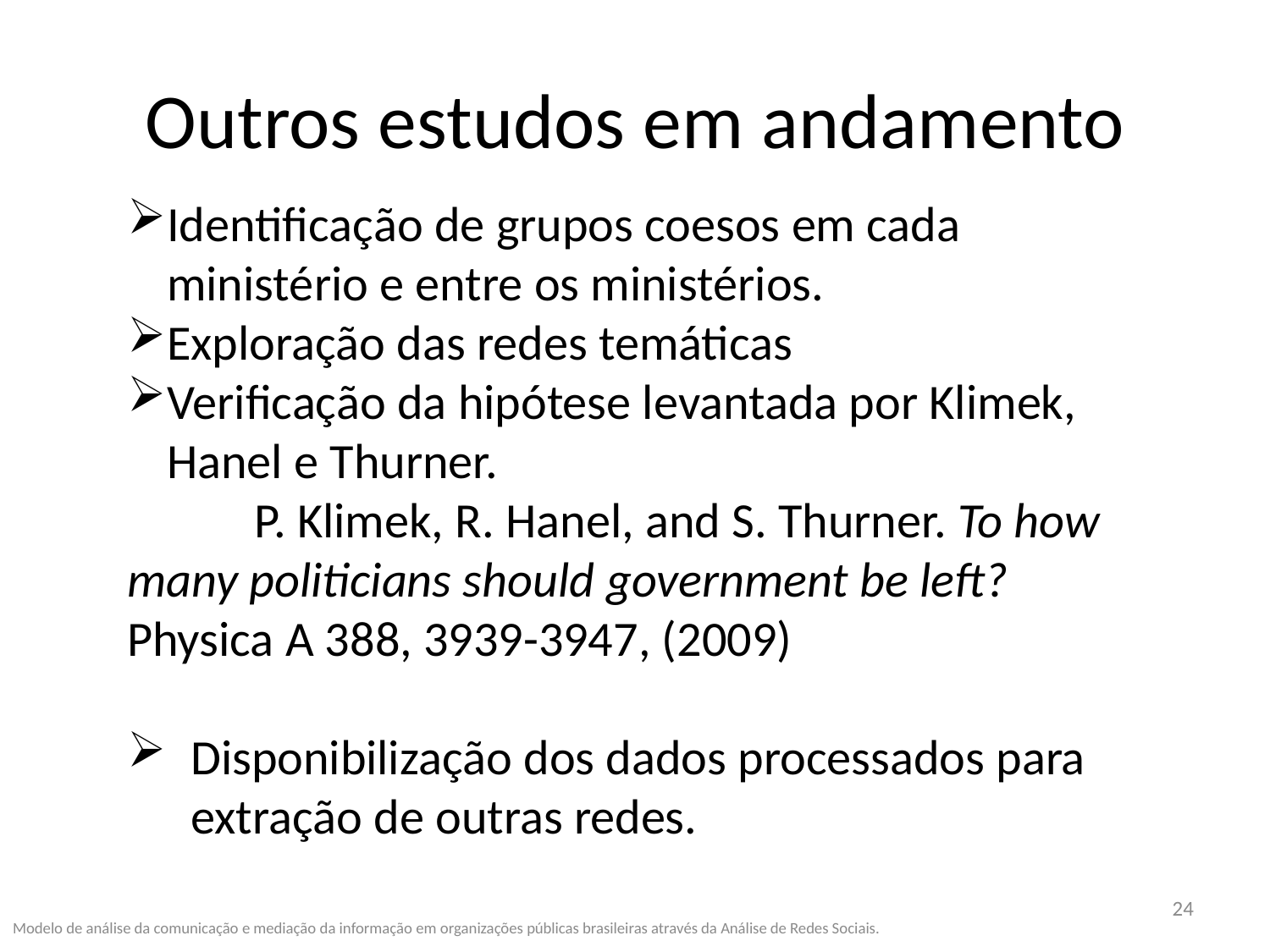

# Outros estudos em andamento
Identificação de grupos coesos em cada ministério e entre os ministérios.
Exploração das redes temáticas
Verificação da hipótese levantada por Klimek, Hanel e Thurner.
	P. Klimek, R. Hanel, and S. Thurner. To how 	many politicians should government be left? 	Physica A 388, 3939-3947, (2009)

Disponibilização dos dados processados para extração de outras redes.
24
Modelo de análise da comunicação e mediação da informação em organizações públicas brasileiras através da Análise de Redes Sociais.